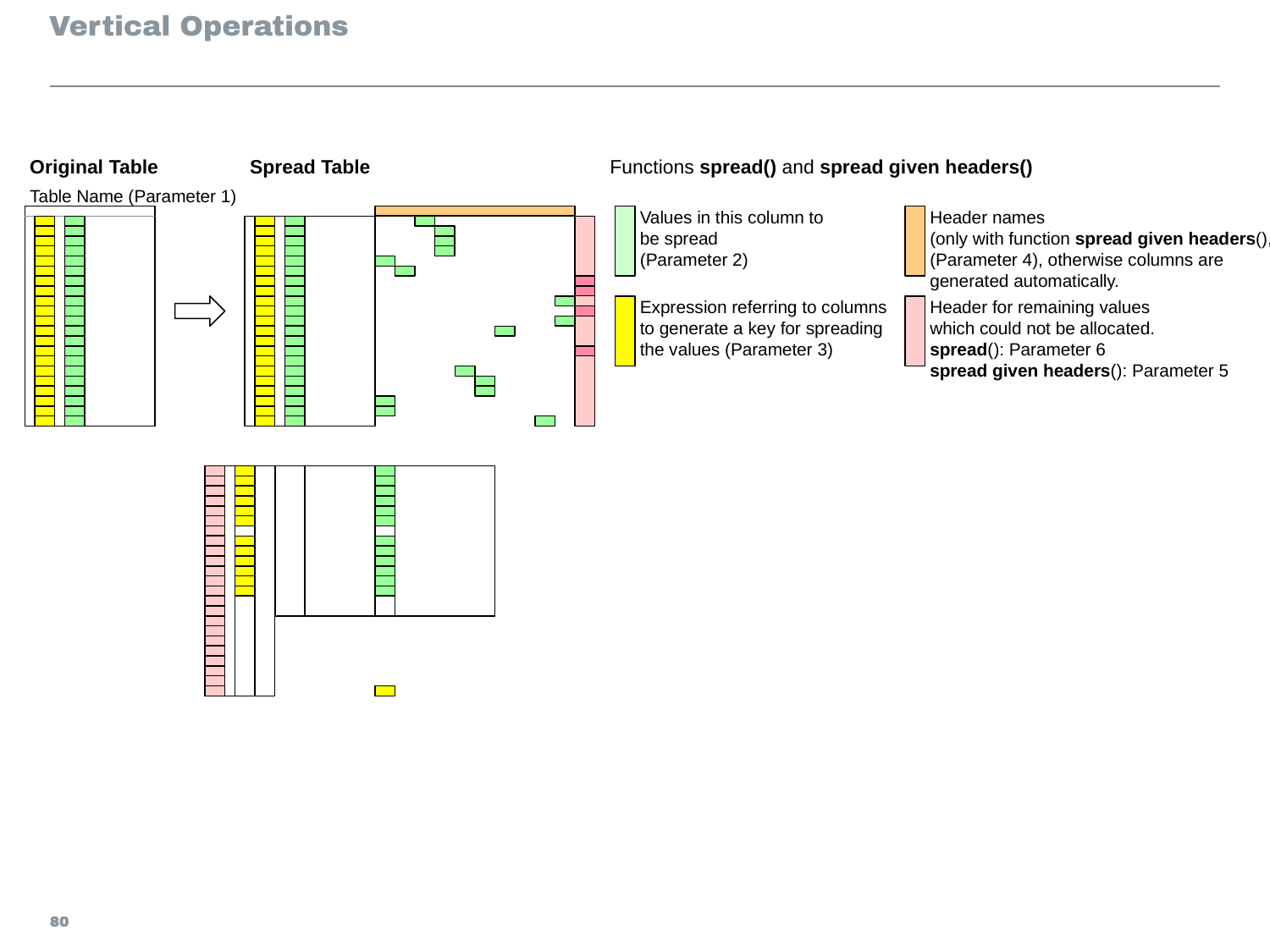

# Vertical Operations
Original Table
Spread Table
Functions spread() and spread given headers()
Table Name (Parameter 1)

Values in this column to
be spread
(Parameter 2)

Header names
(only with function spread given headers(),
(Parameter 4), otherwise columns are
generated automatically.

Expression referring to columns
to generate a key for spreading
the values (Parameter 3)

Header for remaining values
which could not be allocated.
spread(): Parameter 6
spread given headers(): Parameter 5